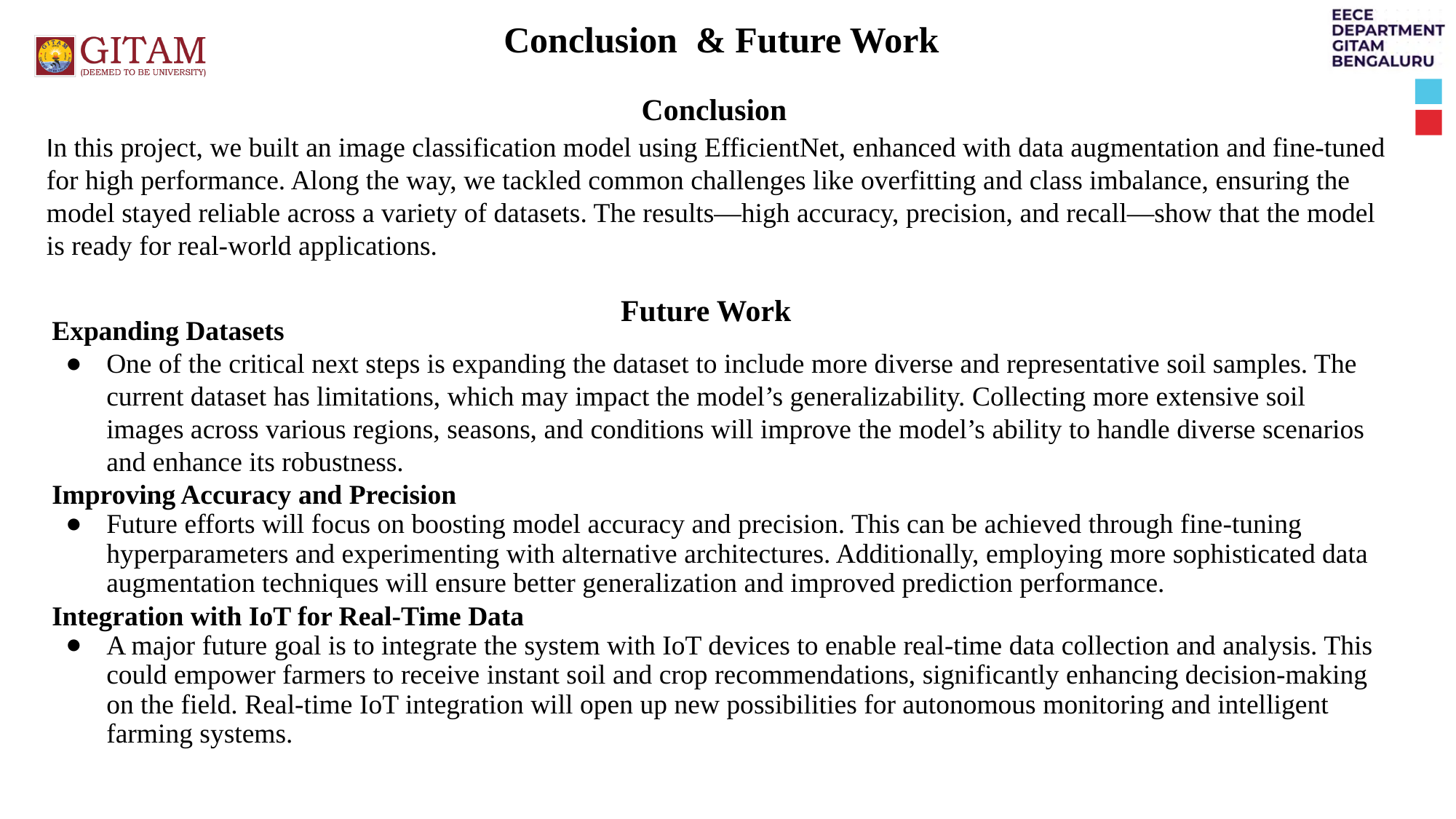

Conclusion  & Future Work

         Conclusion
In this project, we built an image classification model using EfficientNet, enhanced with data augmentation and fine-tuned for high performance. Along the way, we tackled common challenges like overfitting and class imbalance, ensuring the model stayed reliable across a variety of datasets. The results—high accuracy, precision, and recall—show that the model is ready for real-world applications.

Future Work
Expanding Datasets
One of the critical next steps is expanding the dataset to include more diverse and representative soil samples. The current dataset has limitations, which may impact the model’s generalizability. Collecting more extensive soil images across various regions, seasons, and conditions will improve the model’s ability to handle diverse scenarios and enhance its robustness.
Improving Accuracy and Precision
Future efforts will focus on boosting model accuracy and precision. This can be achieved through fine-tuning hyperparameters and experimenting with alternative architectures. Additionally, employing more sophisticated data augmentation techniques will ensure better generalization and improved prediction performance.
Integration with IoT for Real-Time Data
A major future goal is to integrate the system with IoT devices to enable real-time data collection and analysis. This could empower farmers to receive instant soil and crop recommendations, significantly enhancing decision-making on the field. Real-time IoT integration will open up new possibilities for autonomous monitoring and intelligent farming systems.